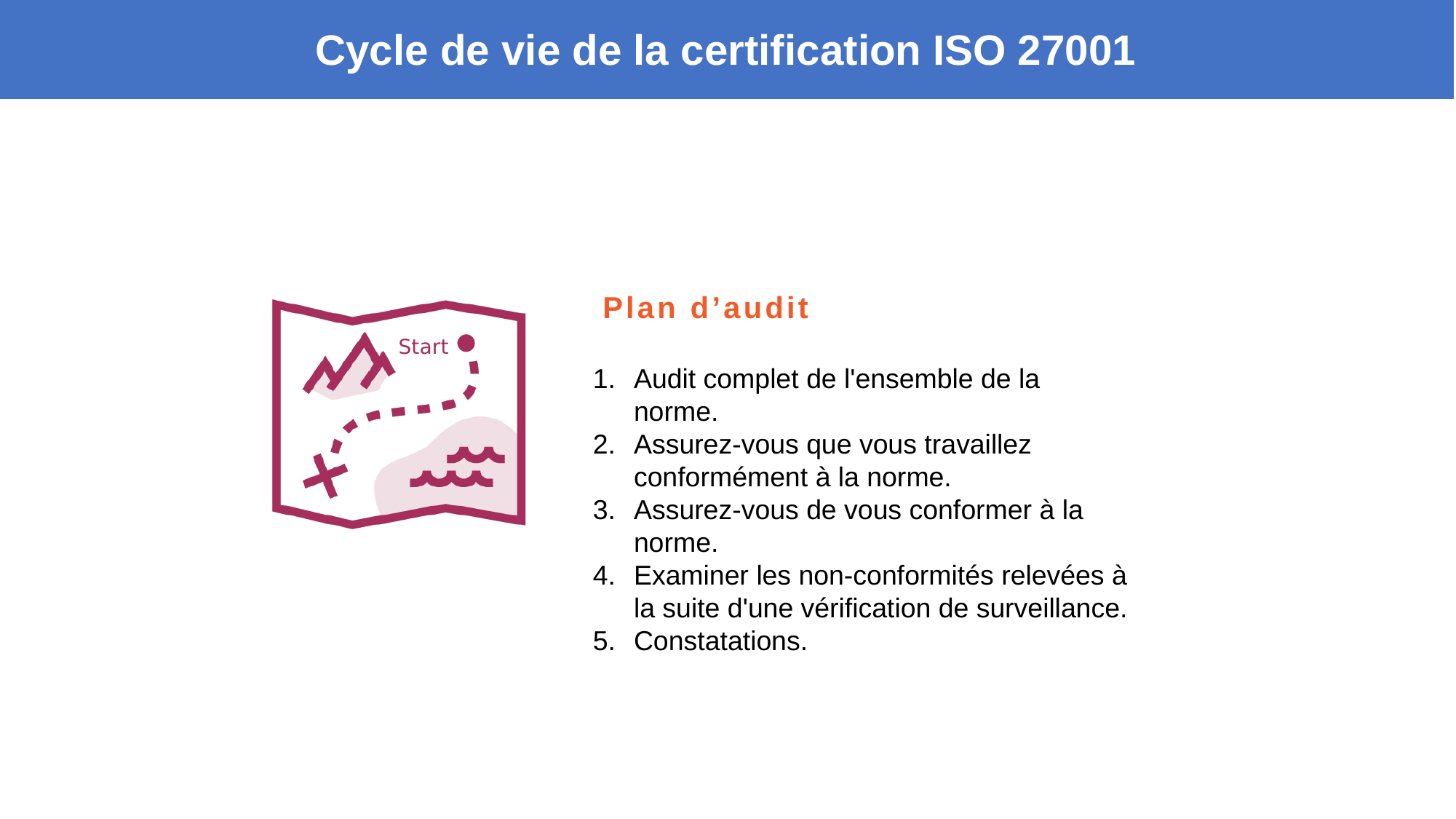

Cycle de vie de la certification ISO 27001
Plan d’audit

Start
Audit complet de l'ensemble de la norme.
Assurez-vous que vous travaillez conformément à la norme.
Assurez-vous de vous conformer à la norme.
Examiner les non-conformités relevées à la suite d'une vérification de surveillance.
Constatations.